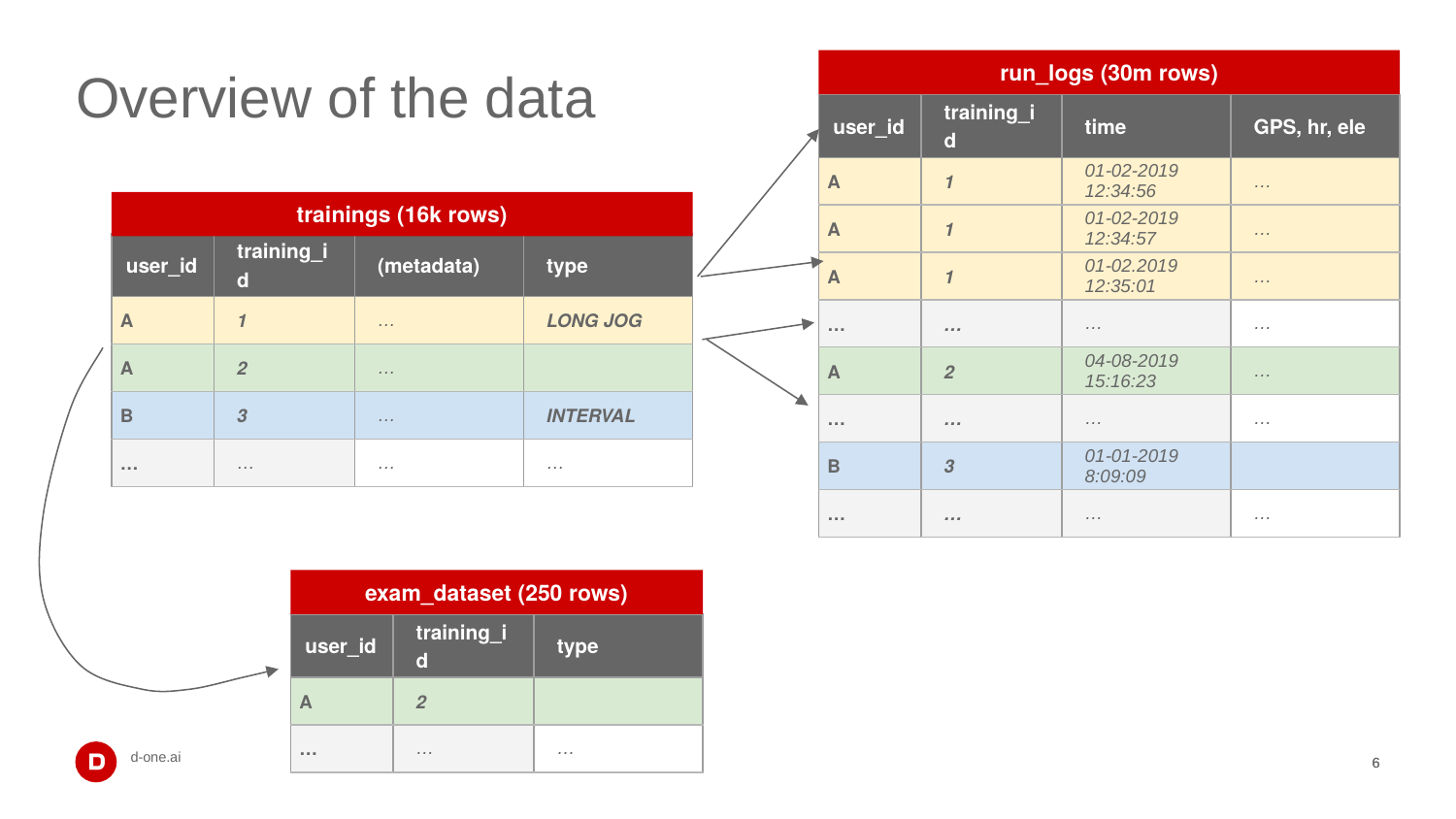

run_logs (30m rows)
# Overview of the data
| user\_id | training\_id | time | GPS, hr, ele |
| --- | --- | --- | --- |
| A | 1 | 01-02-2019 12:34:56 | … |
| A | 1 | 01-02-2019 12:34:57 | … |
| A | 1 | 01-02.2019 12:35:01 | … |
| … | … | … | … |
| A | 2 | 04-08-2019 15:16:23 | … |
| … | … | … | … |
| B | 3 | 01-01-2019 8:09:09 |  |
| … | … | … | … |
trainings (16k rows)
| user\_id | training\_id | (metadata) | type |
| --- | --- | --- | --- |
| A | 1 | … | LONG JOG |
| A | 2 | … |  |
| B | 3 | … | INTERVAL |
| … | … | … | … |

exam_dataset (250 rows)
| user\_id | training\_id | type |
| --- | --- | --- |
| A | 2 |  |
| … | … | … |
6
6